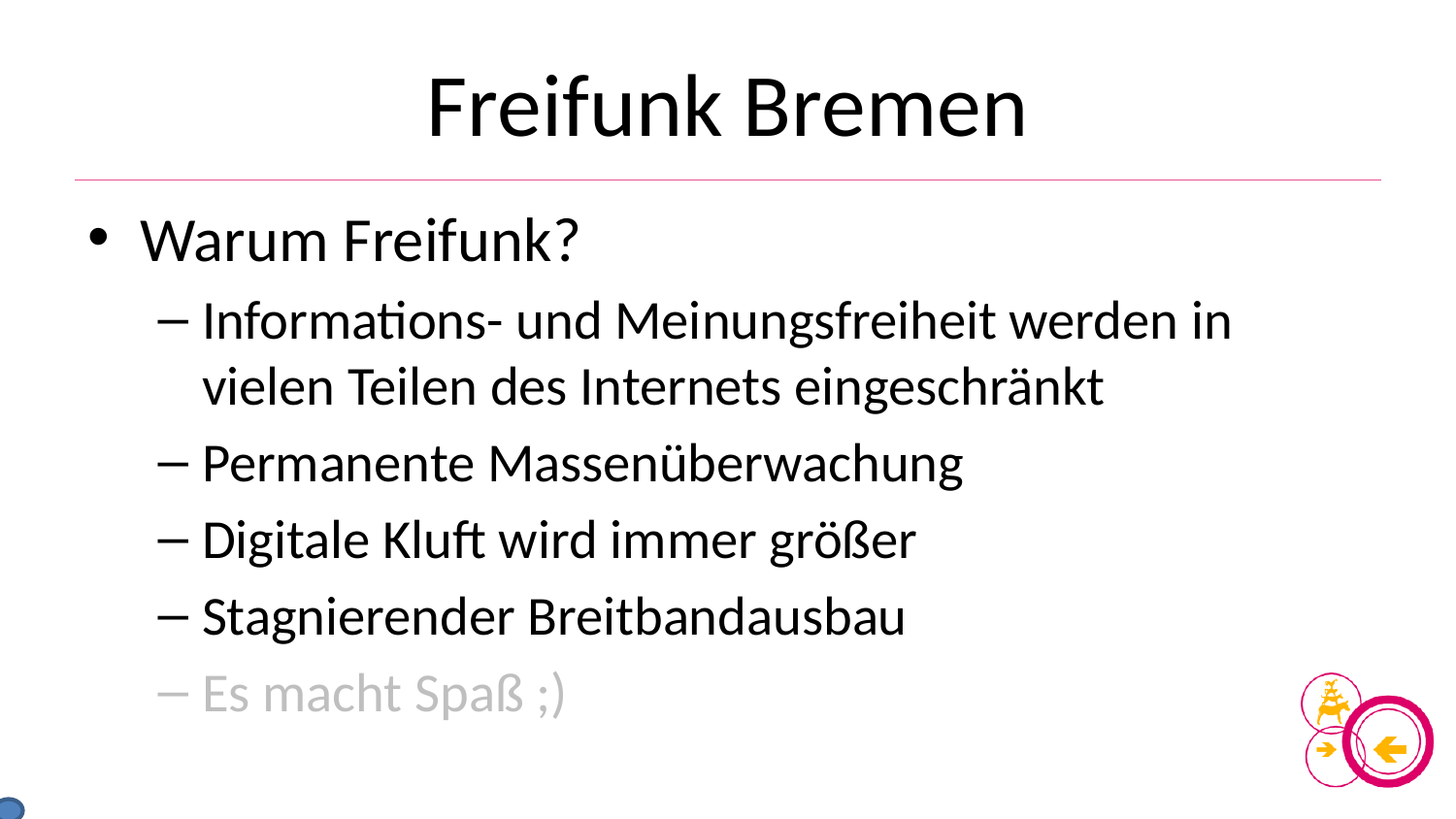

# Freifunk Bremen
Warum Freifunk?
Informations- und Meinungsfreiheit werden in vielen Teilen des Internets eingeschränkt
Permanente Massenüberwachung
Digitale Kluft wird immer größer
Stagnierender Breitbandausbau
Es macht Spaß ;)